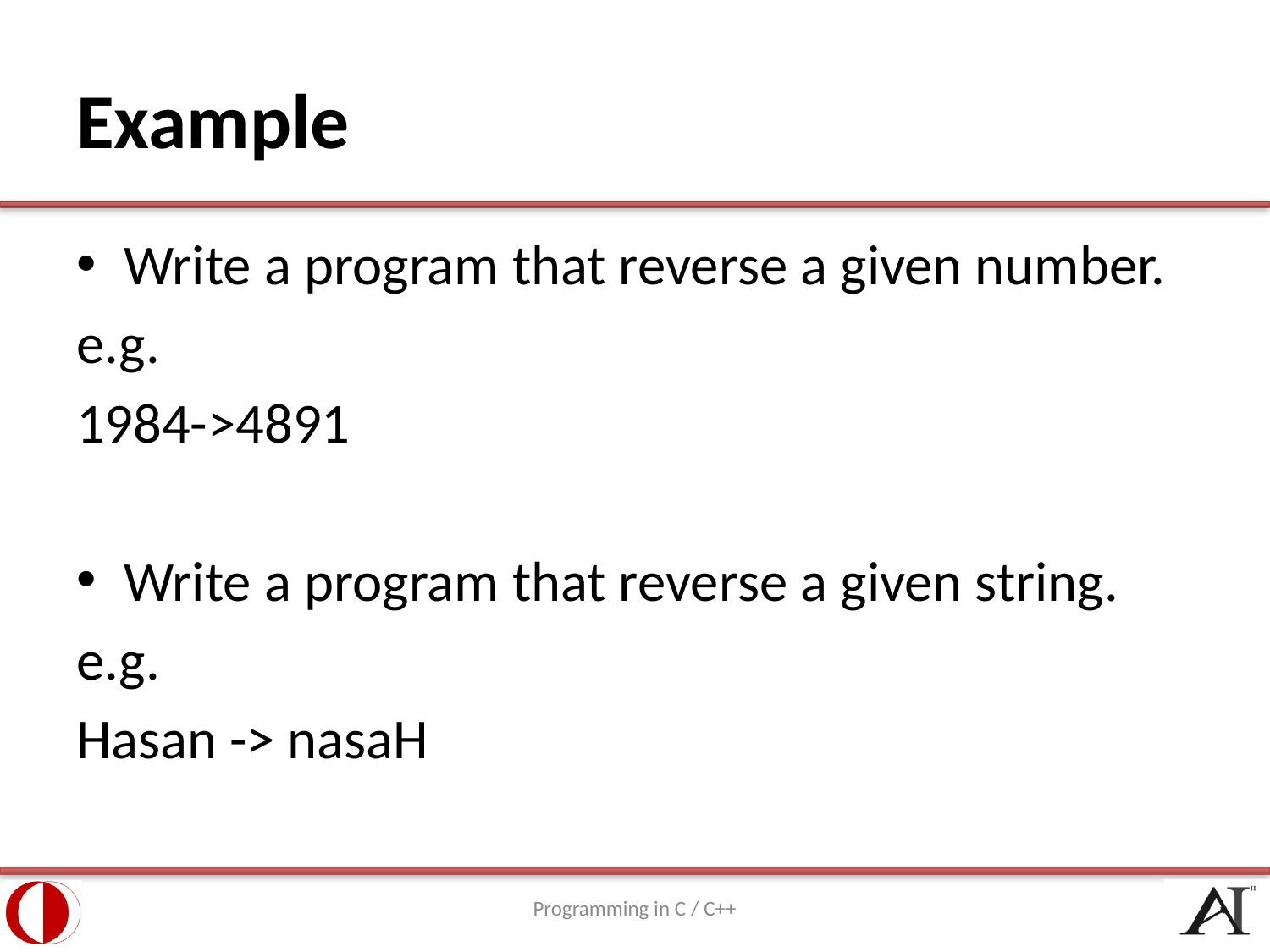

# Example
Write a program that reverse a given number.
e.g.
1984->4891

Write a program that reverse a given string.
e.g.
Hasan -> nasaH
Programming in C / C++
55